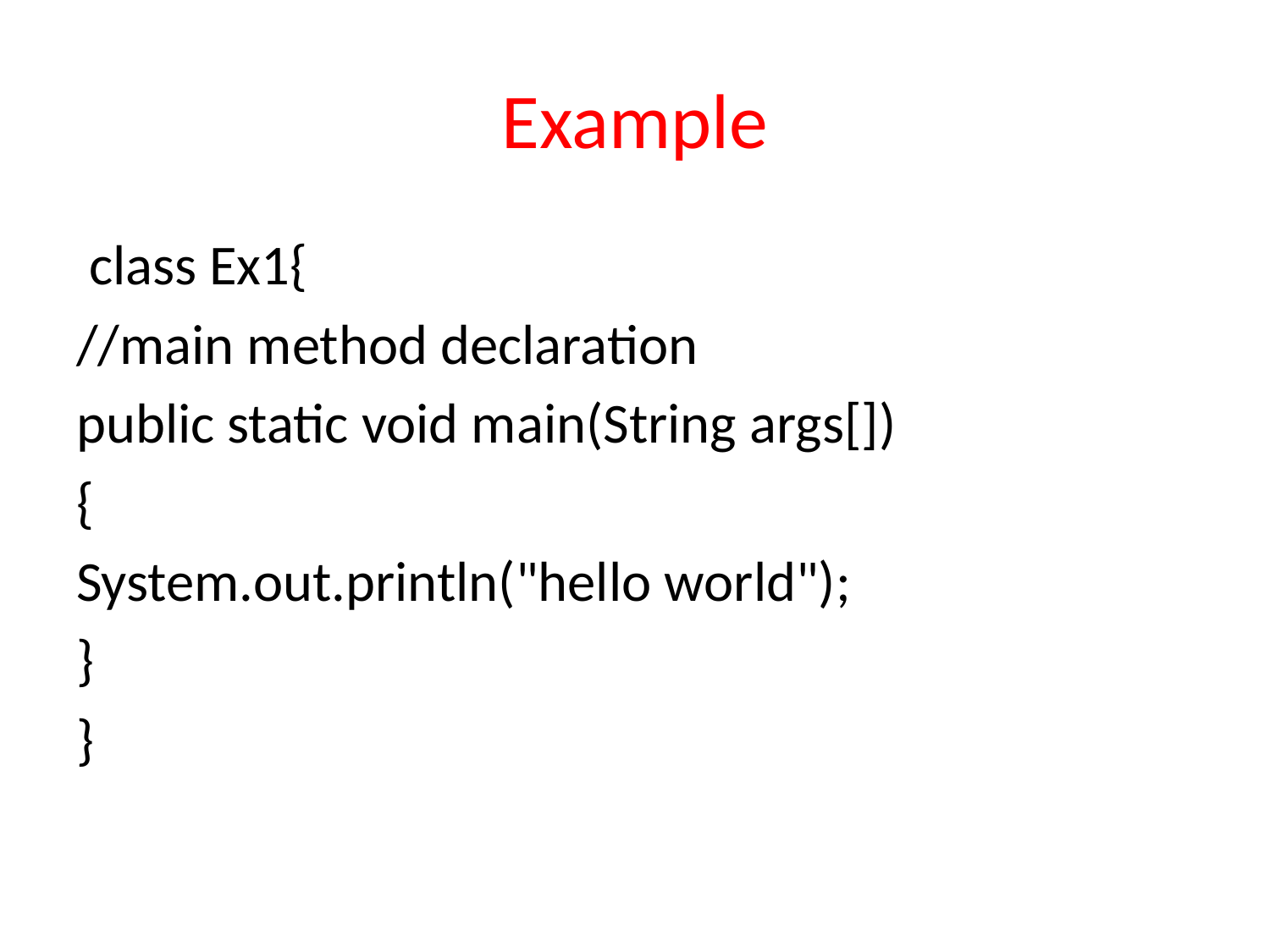

# Example
 class Ex1{
//main method declaration
public static void main(String args[])
{
System.out.println("hello world");
}
}